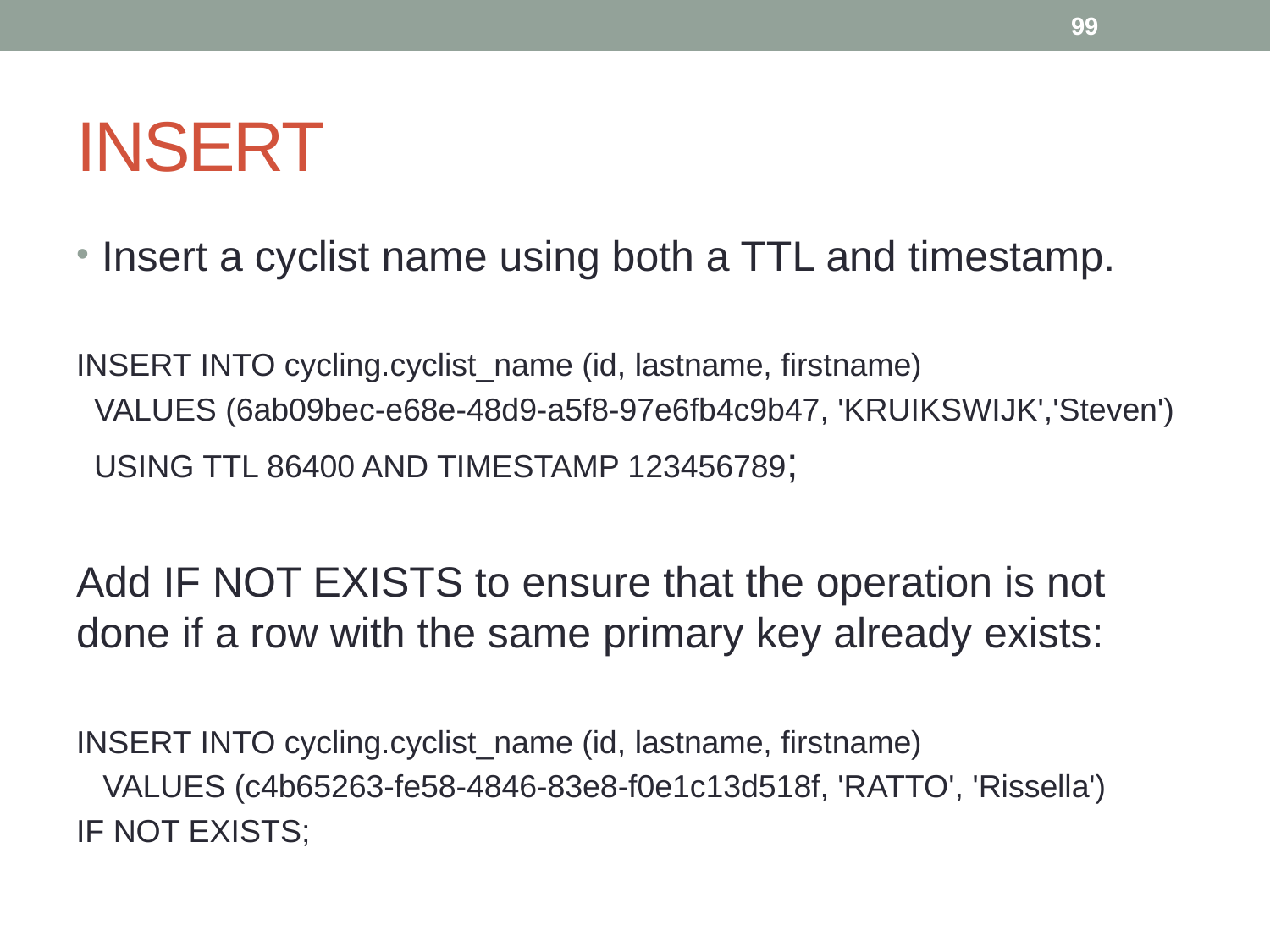

99
# INSERT
Insert a cyclist name using both a TTL and timestamp.

INSERT INTO cycling.cyclist_name (id, lastname, firstname)
  VALUES (6ab09bec-e68e-48d9-a5f8-97e6fb4c9b47, 'KRUIKSWIJK','Steven')
  USING TTL 86400 AND TIMESTAMP 123456789;

Add IF NOT EXISTS to ensure that the operation is not done if a row with the same primary key already exists:

INSERT INTO cycling.cyclist_name (id, lastname, firstname)
   VALUES (c4b65263-fe58-4846-83e8-f0e1c13d518f, 'RATTO', 'Rissella')
IF NOT EXISTS;